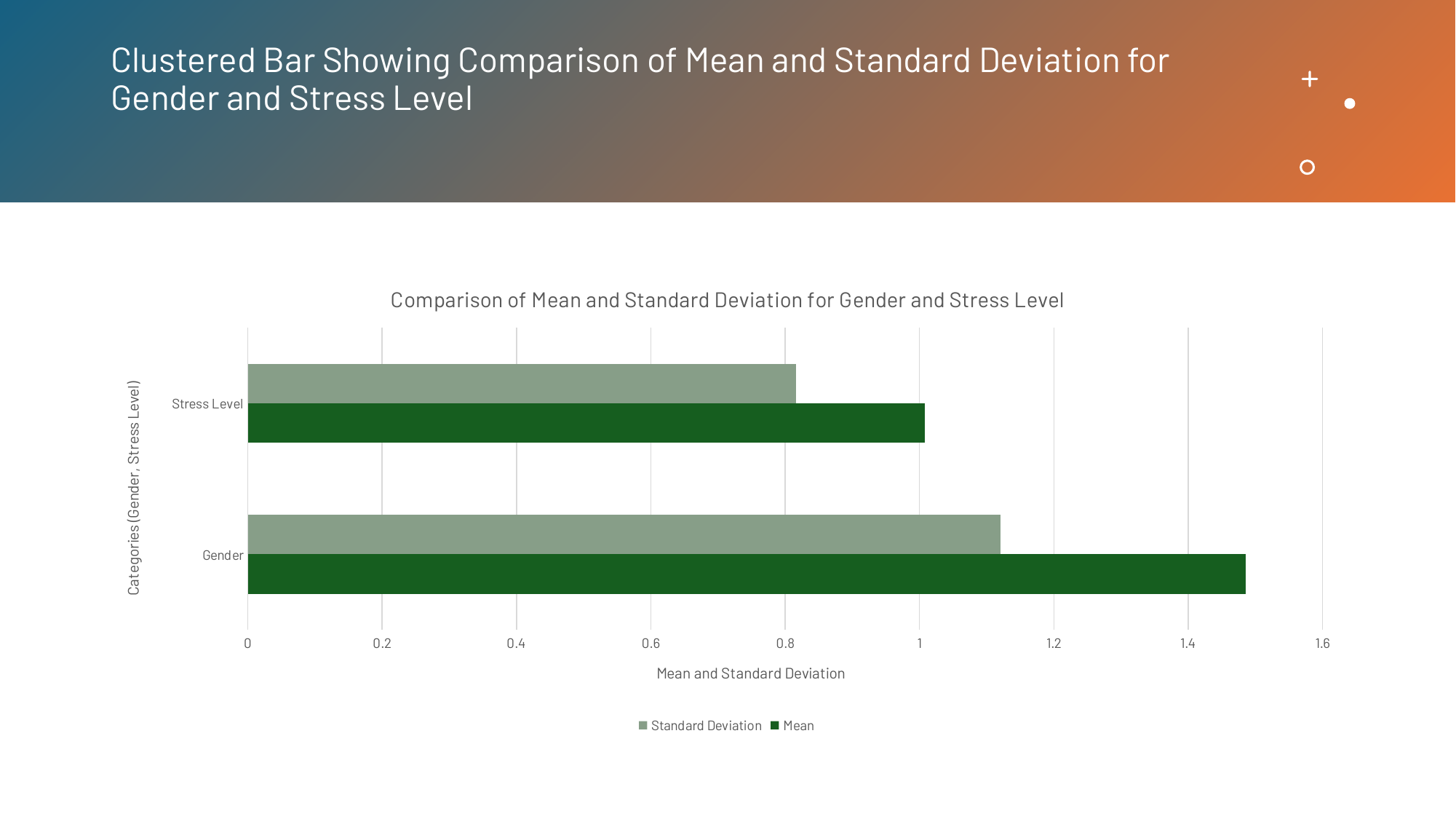

# Clustered Bar Showing Comparison of Mean and Standard Deviation for Gender and Stress Level

### Chart: Comparison of Mean and Standard Deviation for Gender and Stress Level

| Category | Mean  | Standard Deviation |
|---|---|---|
| Gender | 1.4856 | 1.1201980221022283 |
| Stress Level | 1.0082 | 0.8162511949165162 |